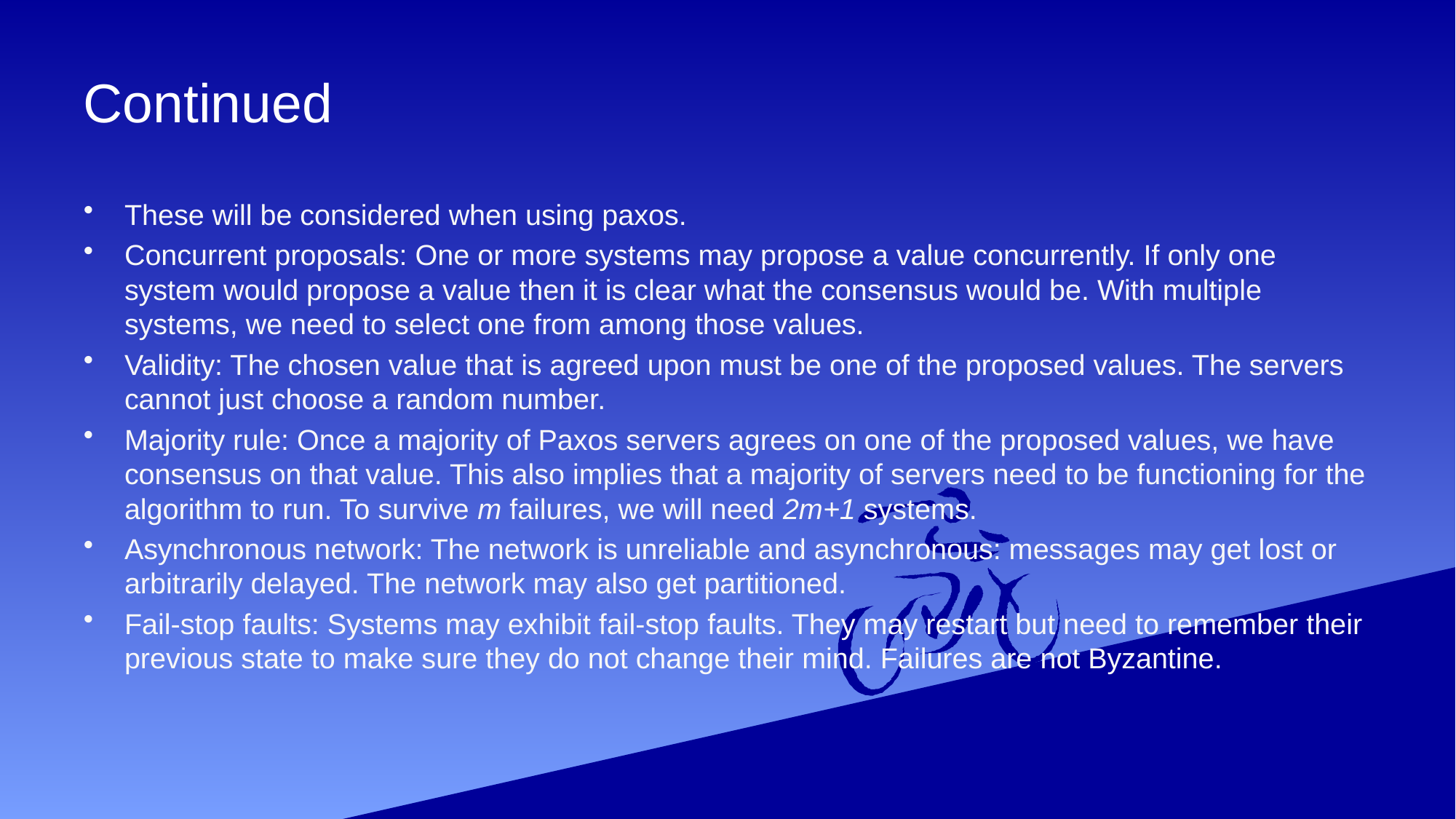

# Continued
These will be considered when using paxos.
Concurrent proposals: One or more systems may propose a value concurrently. If only one system would propose a value then it is clear what the consensus would be. With multiple systems, we need to select one from among those values.
Validity: The chosen value that is agreed upon must be one of the proposed values. The servers cannot just choose a random number.
Majority rule: Once a majority of Paxos servers agrees on one of the proposed values, we have consensus on that value. This also implies that a majority of servers need to be functioning for the algorithm to run. To survive m failures, we will need 2m+1 systems.
Asynchronous network: The network is unreliable and asynchronous: messages may get lost or arbitrarily delayed. The network may also get partitioned.
Fail-stop faults: Systems may exhibit fail-stop faults. They may restart but need to remember their previous state to make sure they do not change their mind. Failures are not Byzantine.